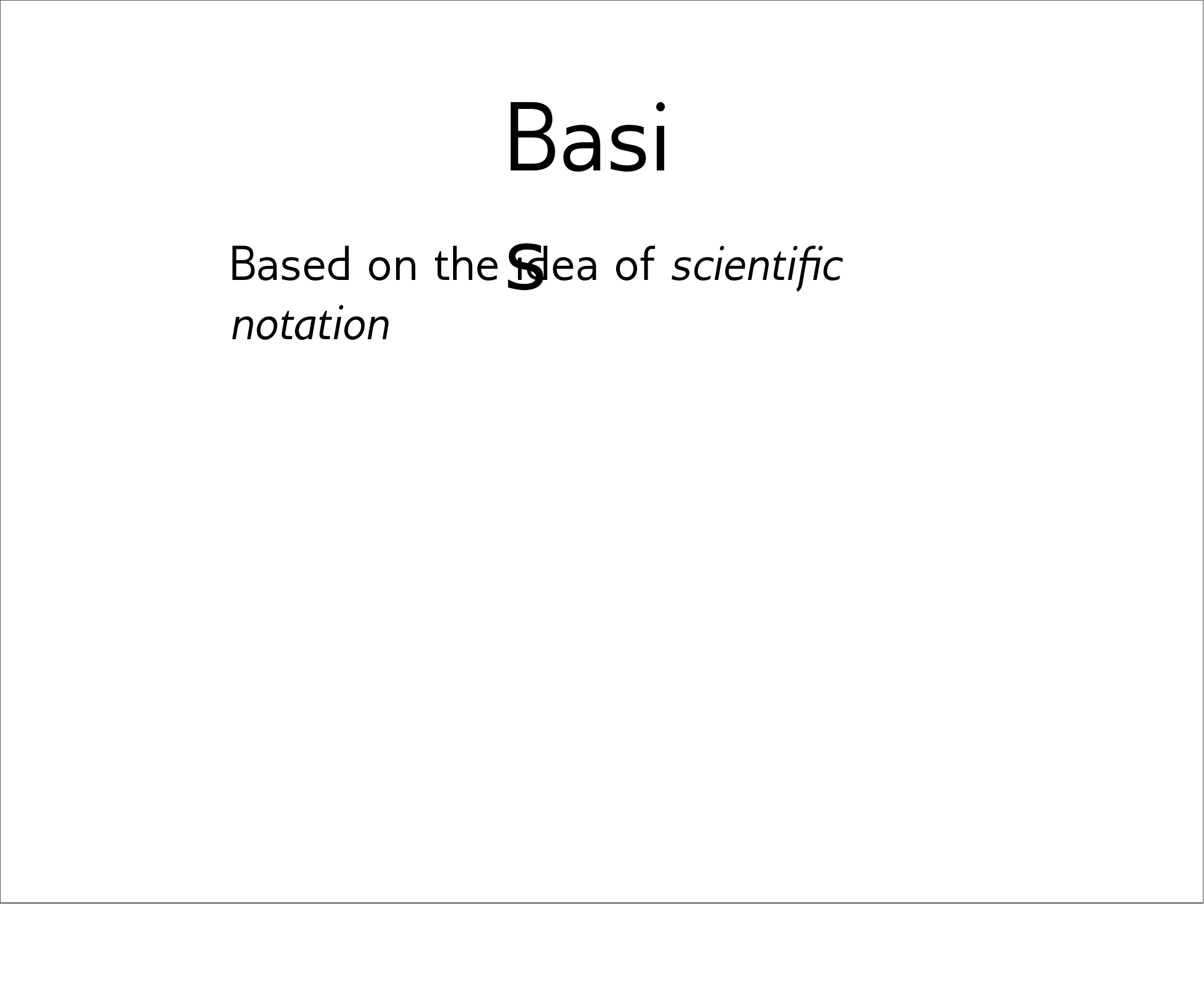

# Basis
Based on the idea of scientific notation